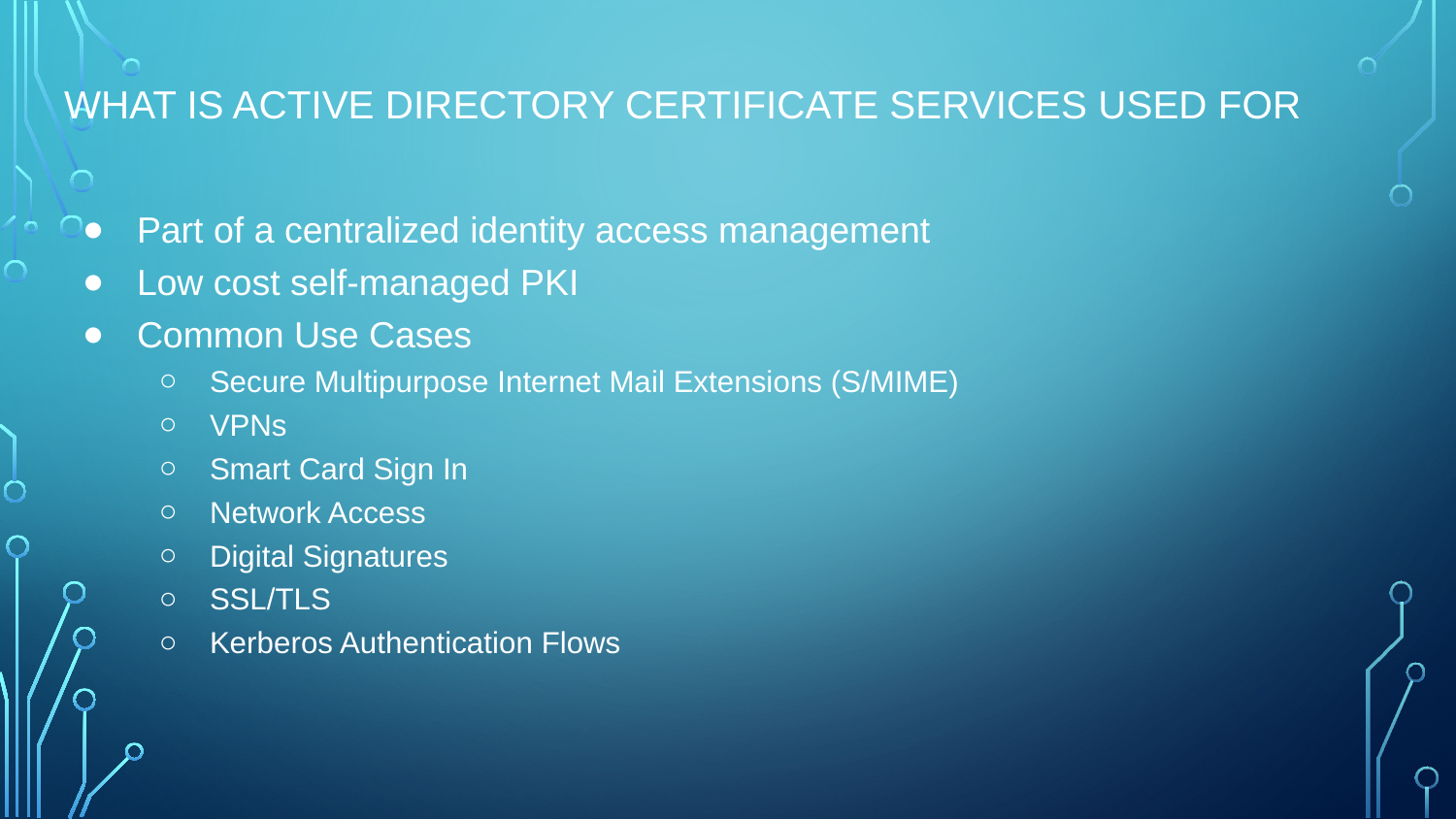

# What is Active Directory Certificate Services Used For
Part of a centralized identity access management
Low cost self-managed PKI
Common Use Cases
Secure Multipurpose Internet Mail Extensions (S/MIME)
VPNs
Smart Card Sign In
Network Access
Digital Signatures
SSL/TLS
Kerberos Authentication Flows